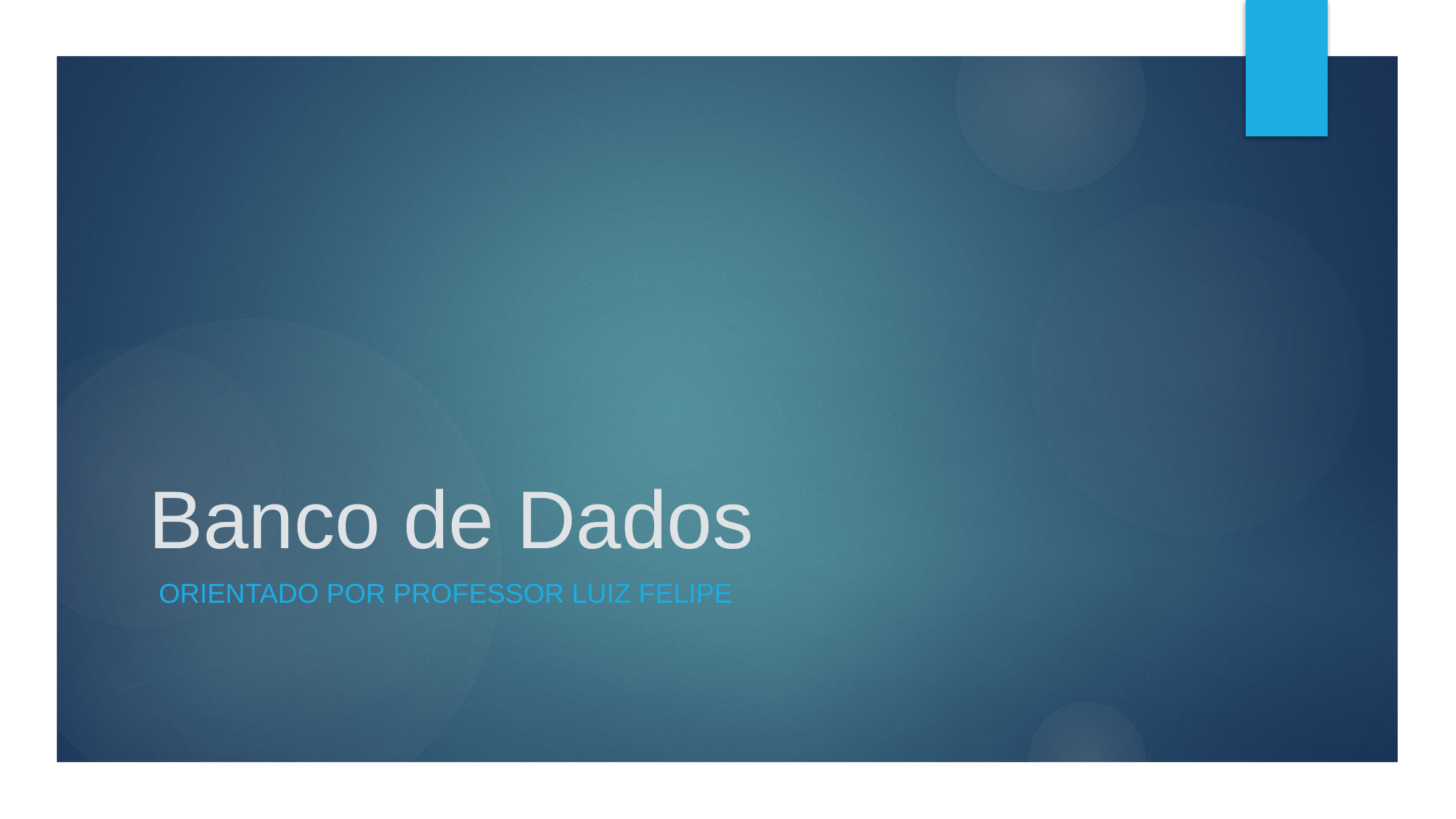

# Banco de Dados
Orientado por professor Luiz Felipe